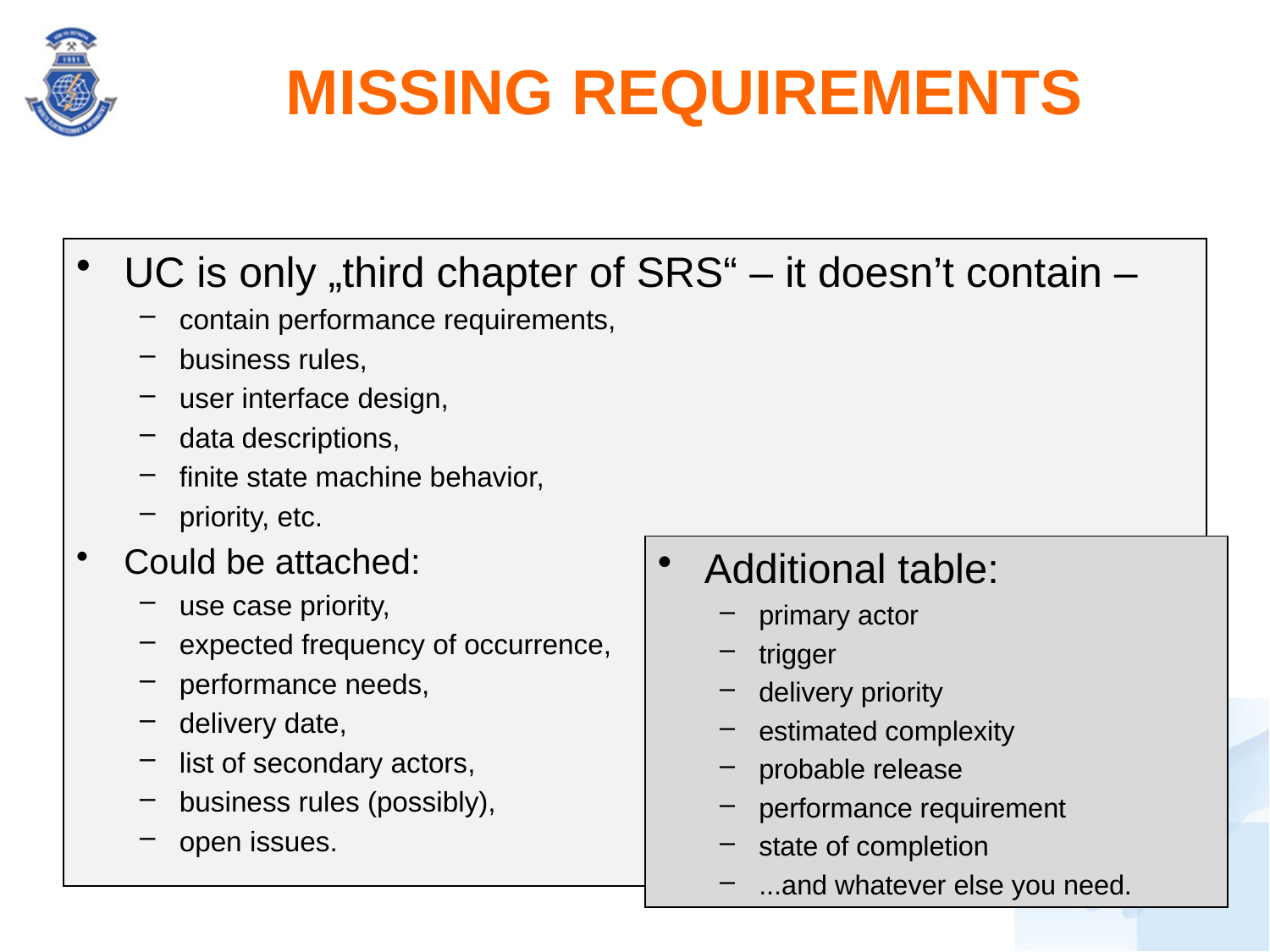

# MISSING REQUIREMENTS
UC is only „third chapter of SRS“ – it doesn’t contain –
contain performance requirements,
business rules,
user interface design,
data descriptions,
finite state machine behavior,
priority, etc.
Could be attached:
use case priority,
expected frequency of occurrence,
performance needs,
delivery date,
list of secondary actors,
business rules (possibly),
open issues.

Additional table:
primary actor
trigger
delivery priority
estimated complexity
probable release
performance requirement
state of completion
...and whatever else you need.